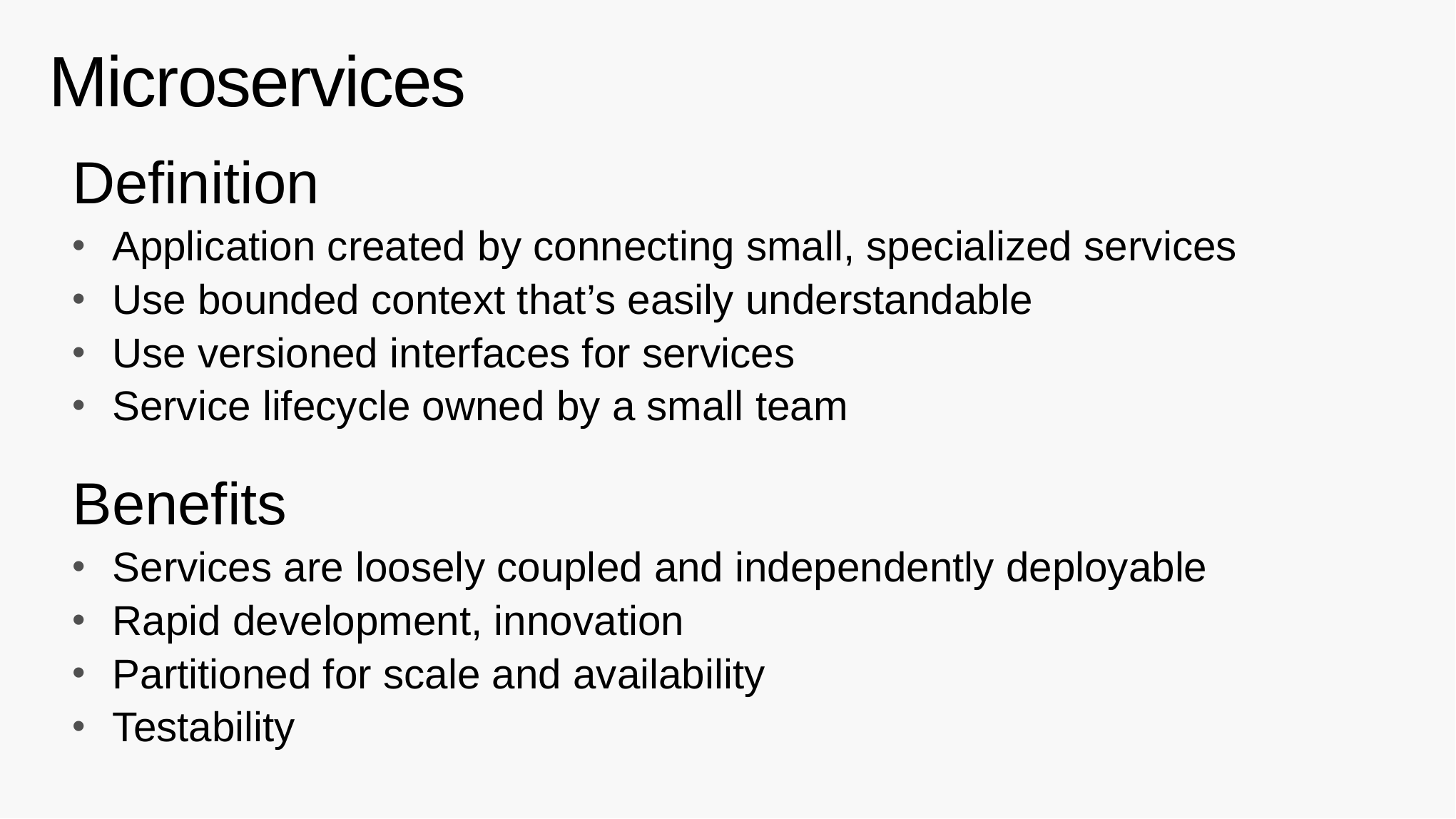

# Microservices
Definition
Application created by connecting small, specialized services
Use bounded context that’s easily understandable
Use versioned interfaces for services
Service lifecycle owned by a small team
Benefits
Services are loosely coupled and independently deployable
Rapid development, innovation
Partitioned for scale and availability
Testability